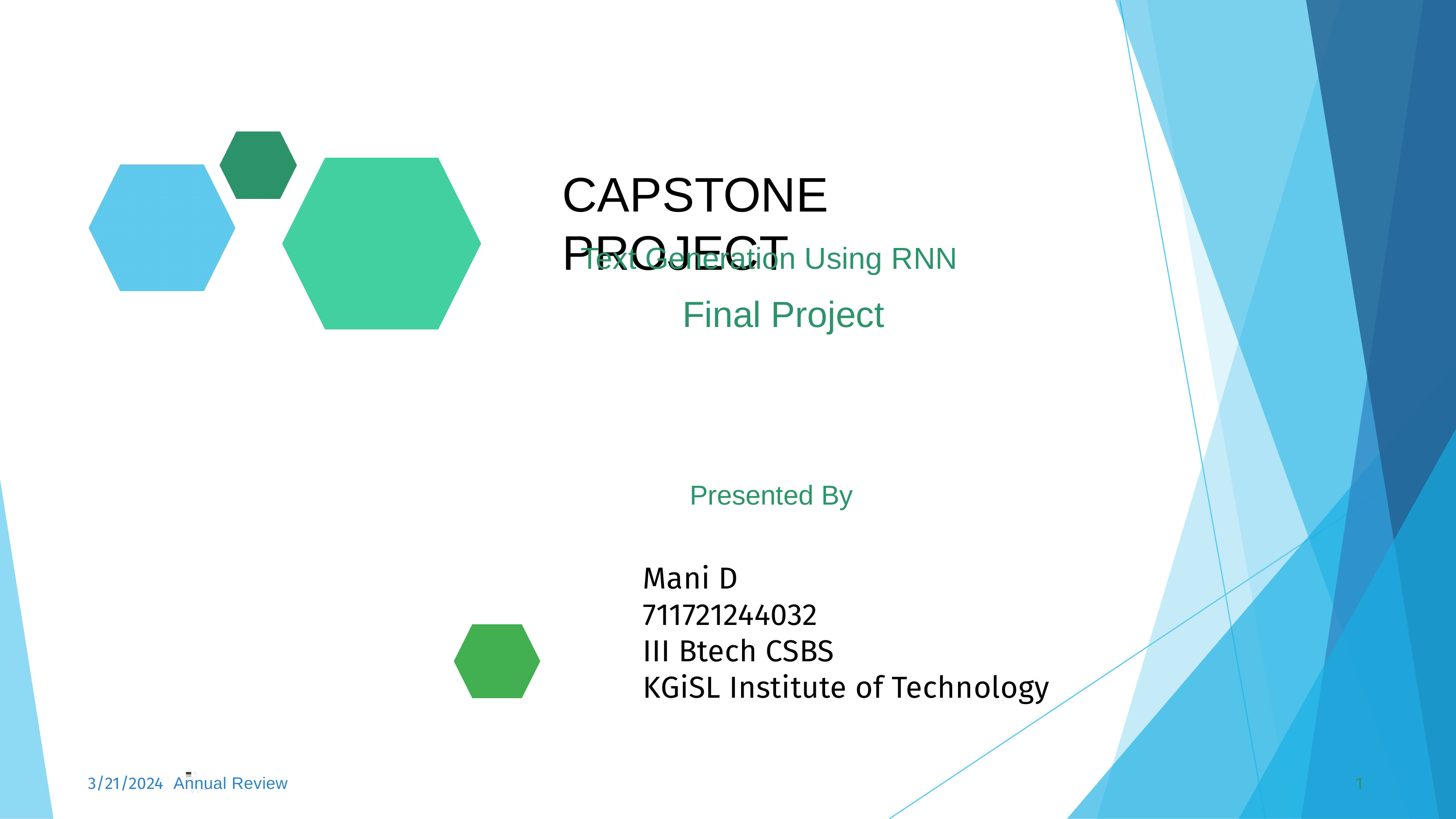

CAPSTONE PROJECT
Text Generation Using RNN
Final Project

Presented By

Mani D
711721244032
III Btech CSBS
KGiSL Institute of Technology

3/21/2024  Annual Review
1